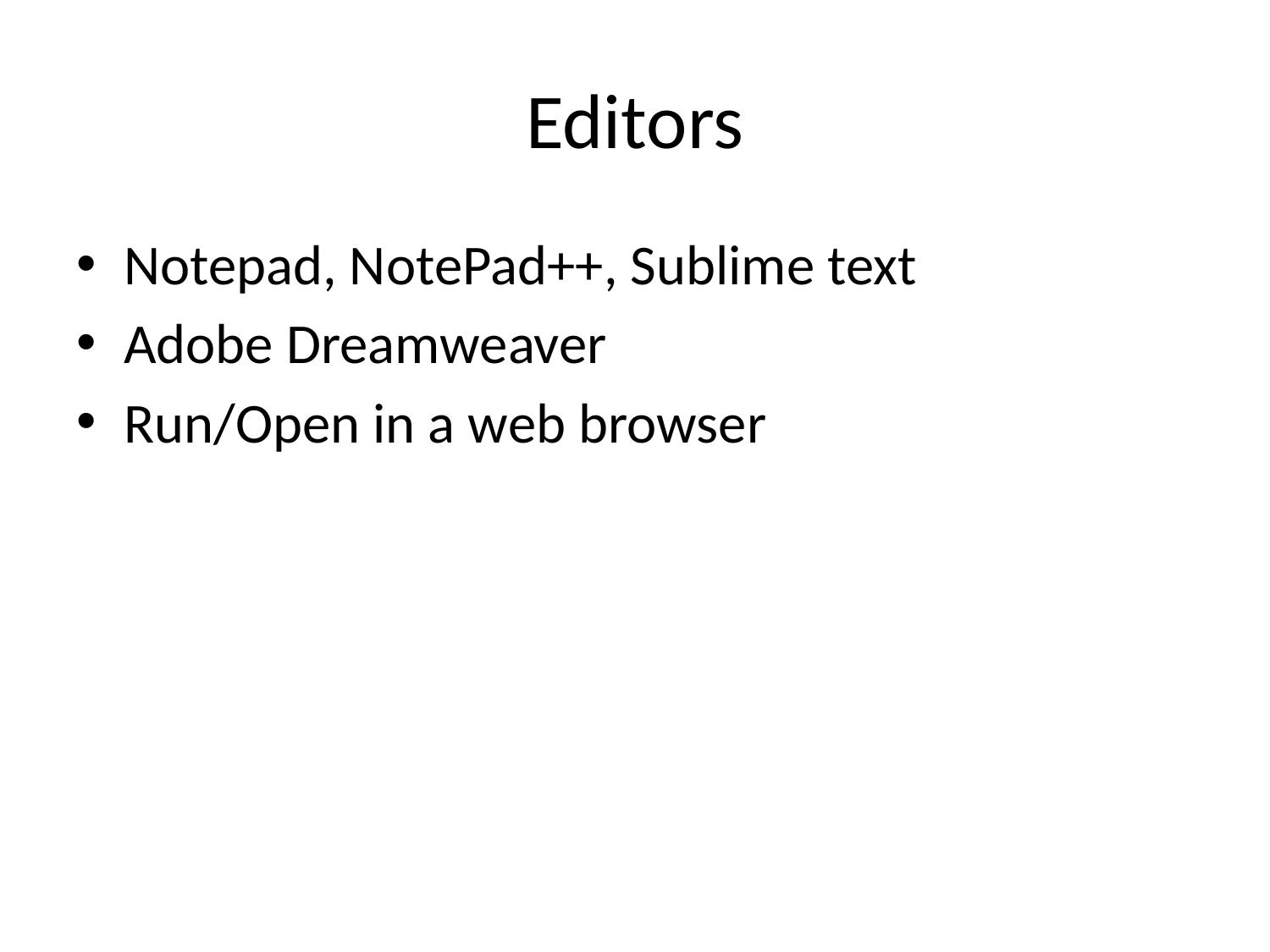

# Editors
Notepad, NotePad++, Sublime text
Adobe Dreamweaver
Run/Open in a web browser